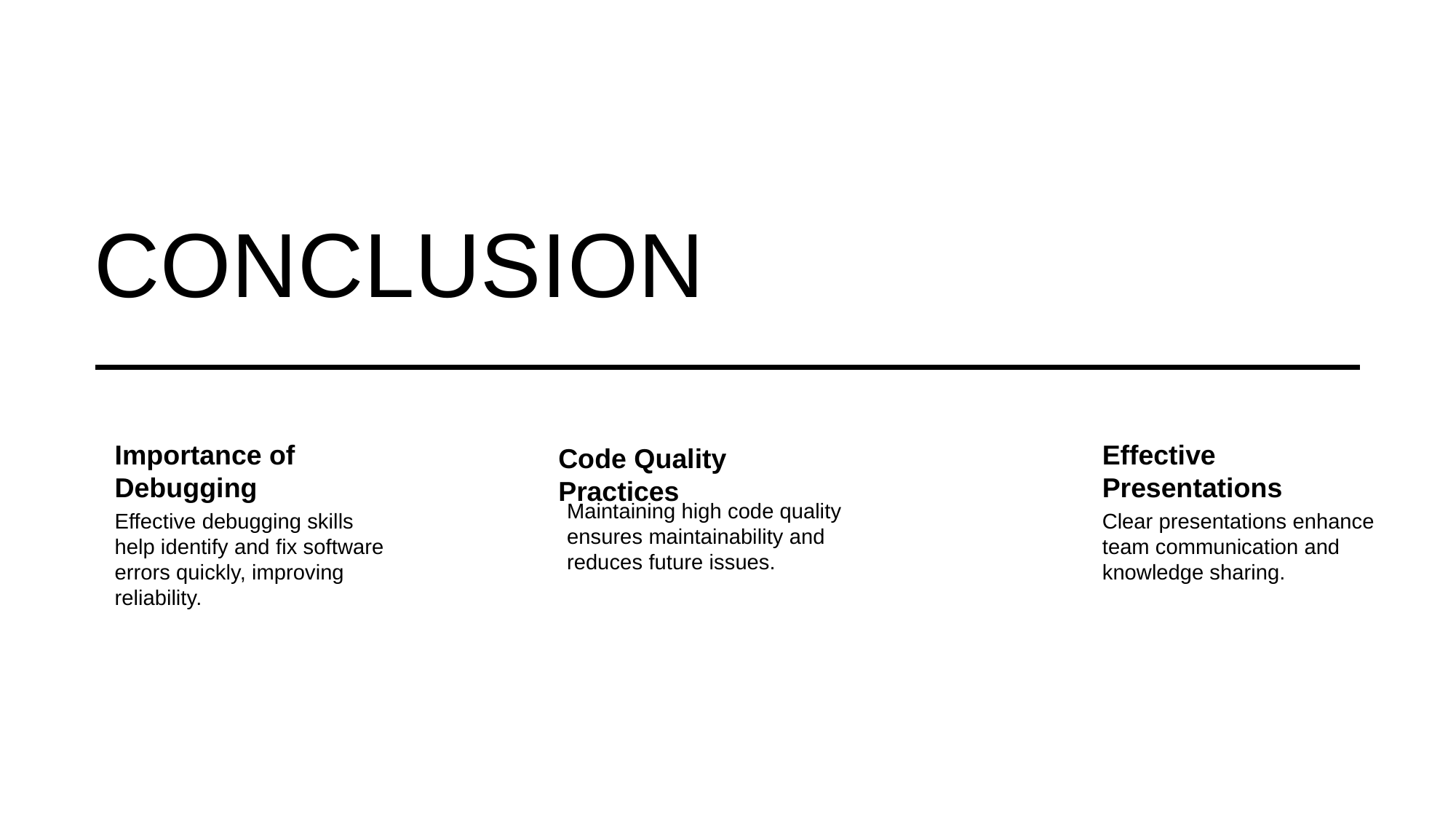

# Conclusion
Importance of Debugging
Effective debugging skills help identify and fix software errors quickly, improving reliability.
Code Quality Practices
Maintaining high code quality ensures maintainability and reduces future issues.

Effective Presentations
Clear presentations enhance team communication and knowledge sharing.